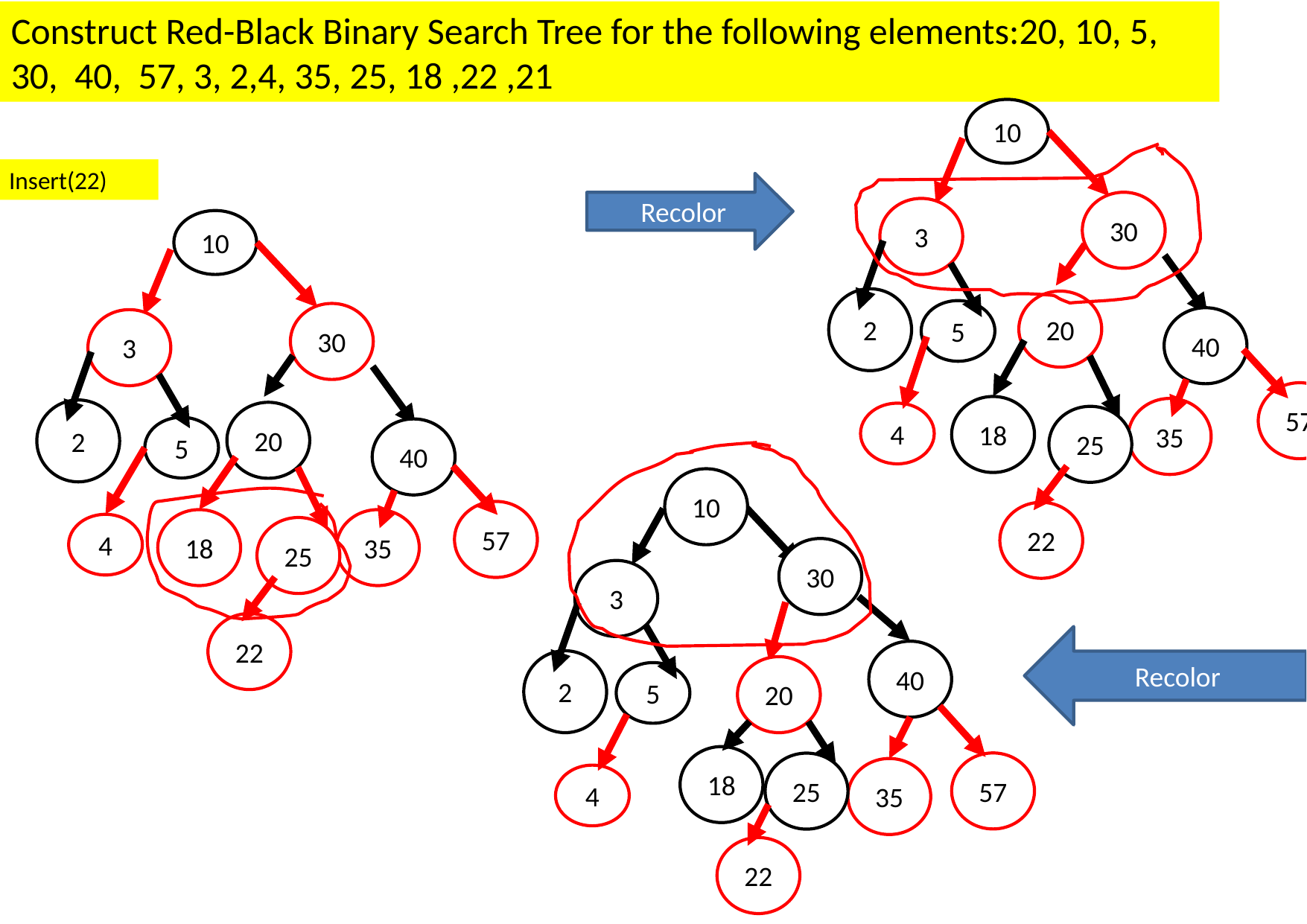

Construct Red-Black Binary Search Tree for the following elements:20, 10, 5,  30,  40,  57, 3, 2,4, 35, 25, 18 ,22 ,21
10

Insert(22)
 Recolor
30
3
10
2
20
5
30
40
3
57
18
35
2
20
4
25
5
40

10

57
22
18
35
4
25
30
3
22
Recolor
40
2
20
5
18
57
25
35
4
22